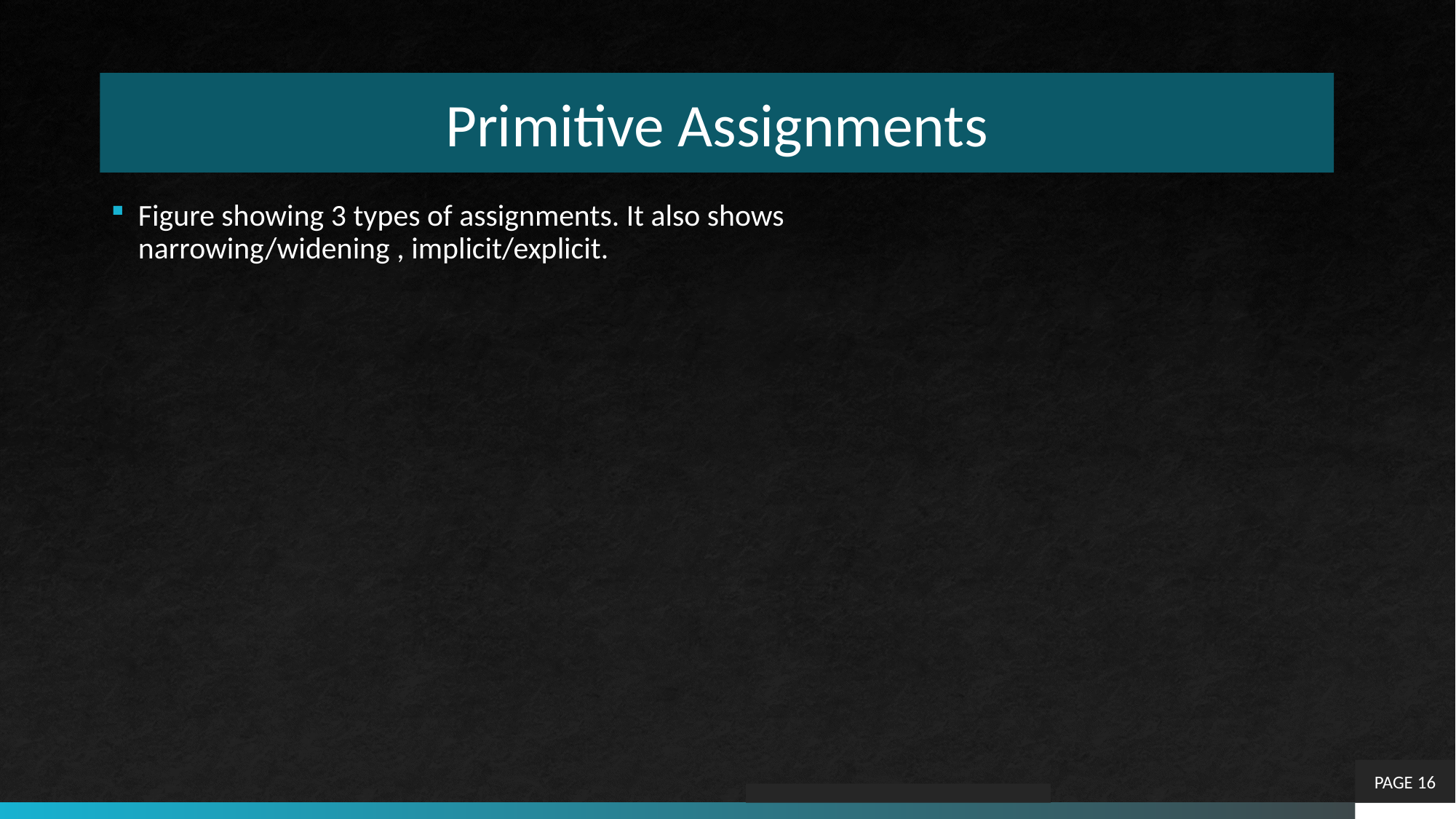

# Primitive Assignments
Figure showing 3 types of assignments. It also shows narrowing/widening , implicit/explicit.

PAGE 16